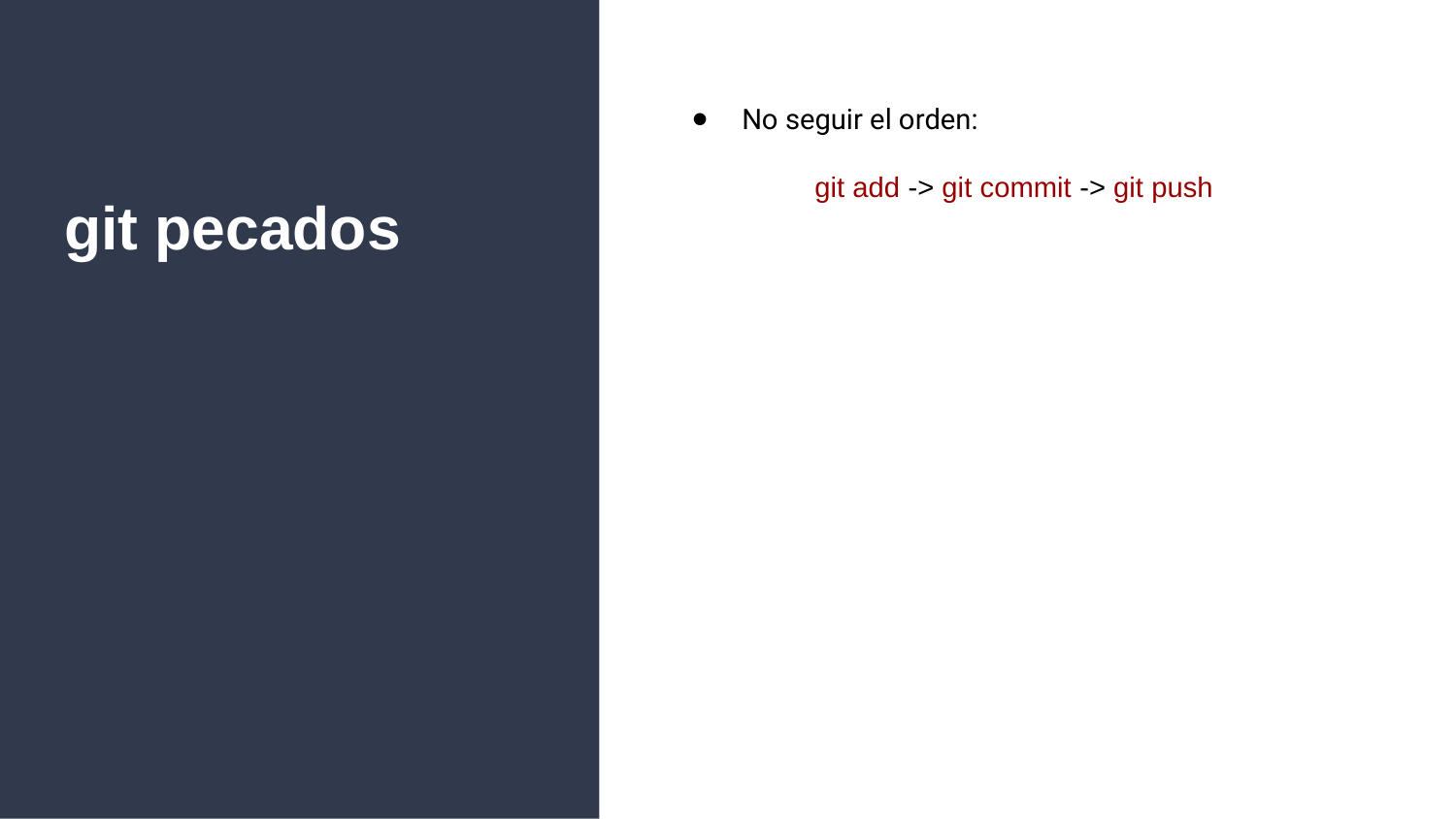

# git pecados
No seguir el orden:

git add -> git commit -> git push